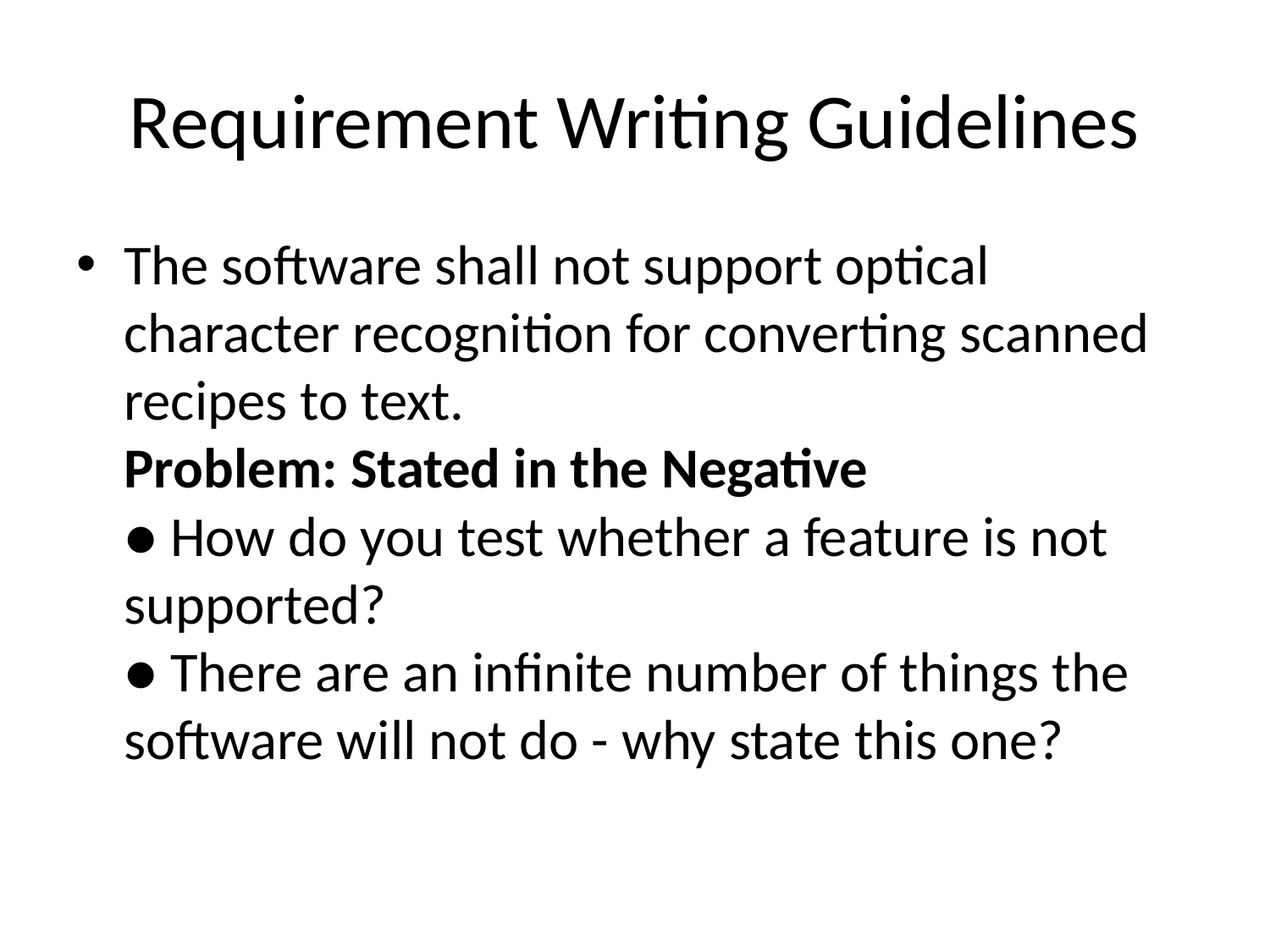

# Requirement Writing Guidelines
The software shall not support optical character recognition for converting scanned recipes to text.
Problem: Stated in the Negative
● How do you test whether a feature is not
supported?
● There are an infinite number of things the
software will not do - why state this one?